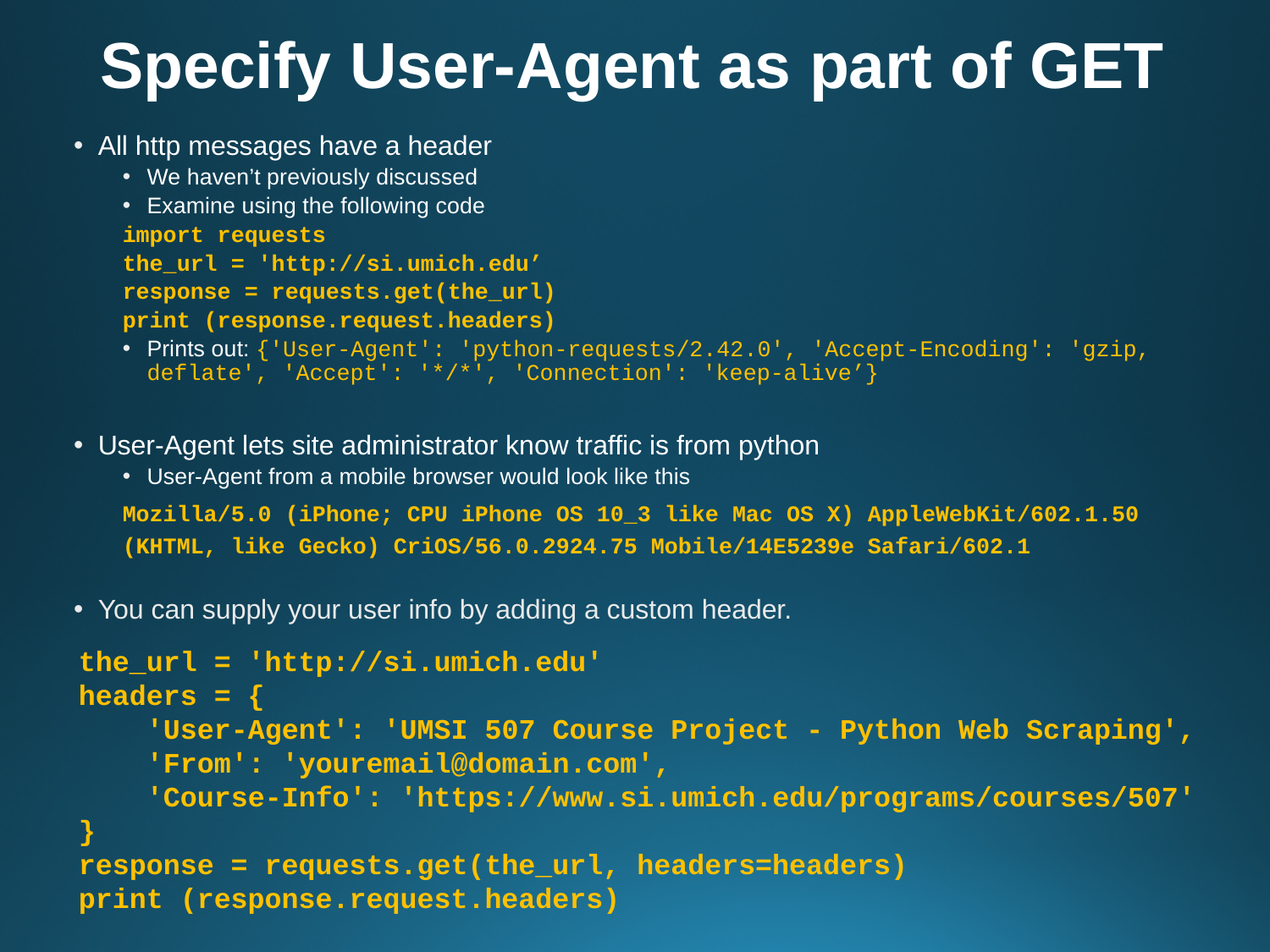

# Specify User-Agent as part of GET
All http messages have a header
We haven’t previously discussed
Examine using the following code
import requests
the_url = 'http://si.umich.edu’
response = requests.get(the_url)
print (response.request.headers)
Prints out: {'User-Agent': 'python-requests/2.42.0', 'Accept-Encoding': 'gzip, deflate', 'Accept': '*/*', 'Connection': 'keep-alive’}

User-Agent lets site administrator know traffic is from python
User-Agent from a mobile browser would look like this
Mozilla/5.0 (iPhone; CPU iPhone OS 10_3 like Mac OS X) AppleWebKit/602.1.50 (KHTML, like Gecko) CriOS/56.0.2924.75 Mobile/14E5239e Safari/602.1

You can supply your user info by adding a custom header.

    the_url = 'http://si.umich.edu'
    headers = {
        'User-Agent': 'UMSI 507 Course Project - Python Web Scraping',
        'From': 'youremail@domain.com',
        'Course-Info': 'https://www.si.umich.edu/programs/courses/507'
    }
    response = requests.get(the_url, headers=headers)
    print (response.request.headers)